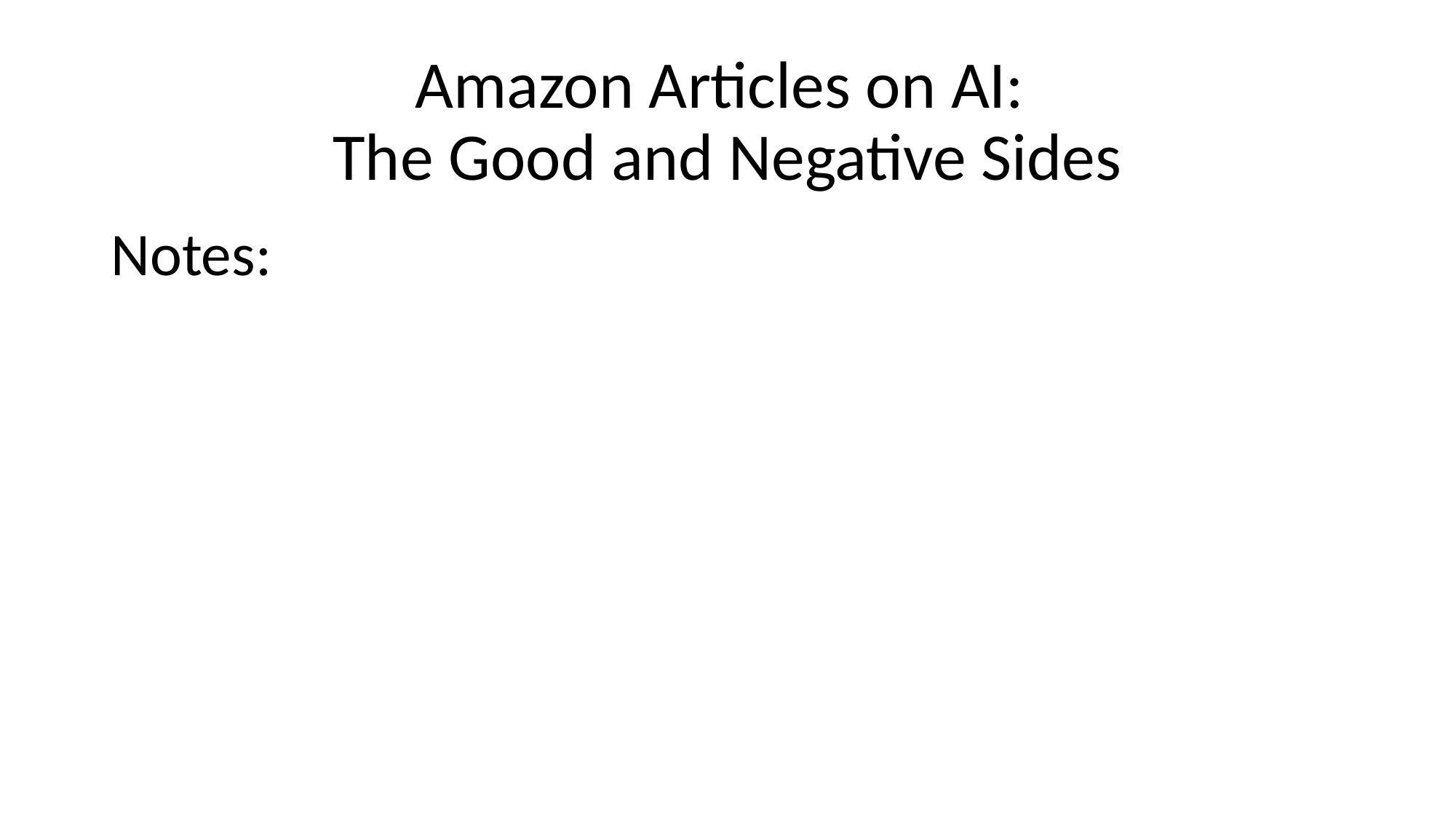

# Amazon Articles on AI: The Good and Negative Sides
Notes: